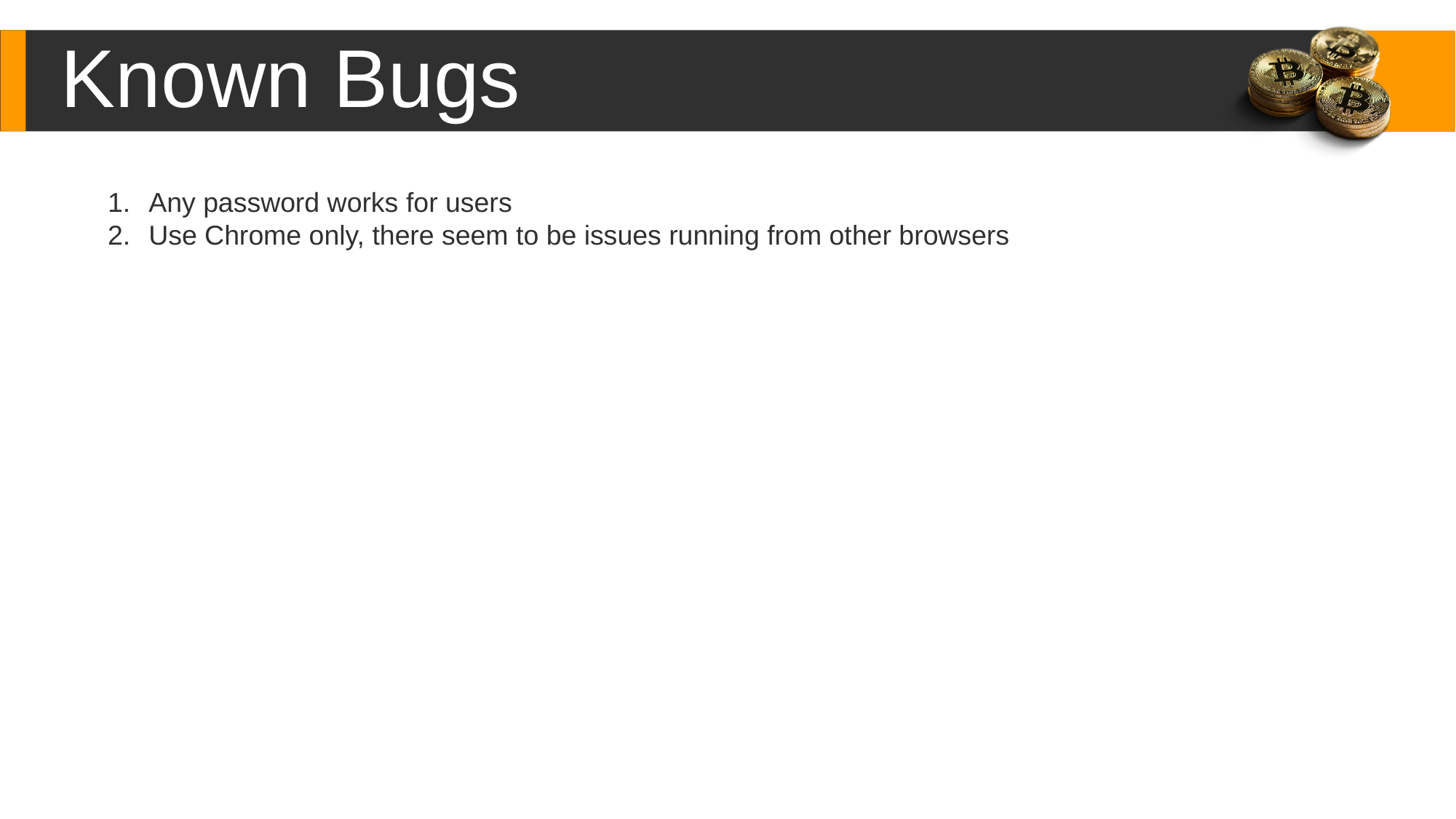

Known Bugs
Any password works for users
Use Chrome only, there seem to be issues running from other browsers

Content  Here